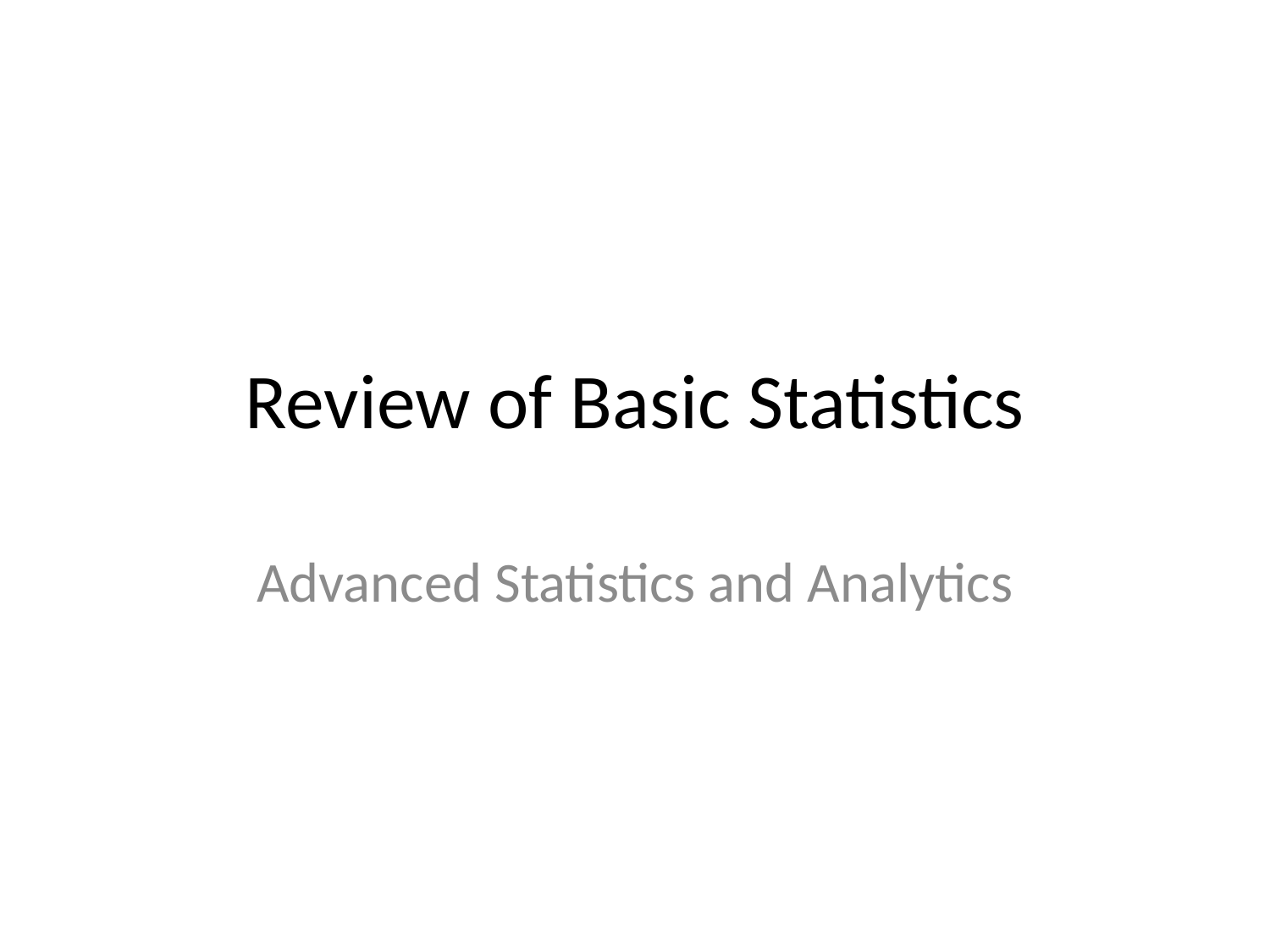

# Review of Basic Statistics
Advanced Statistics and Analytics